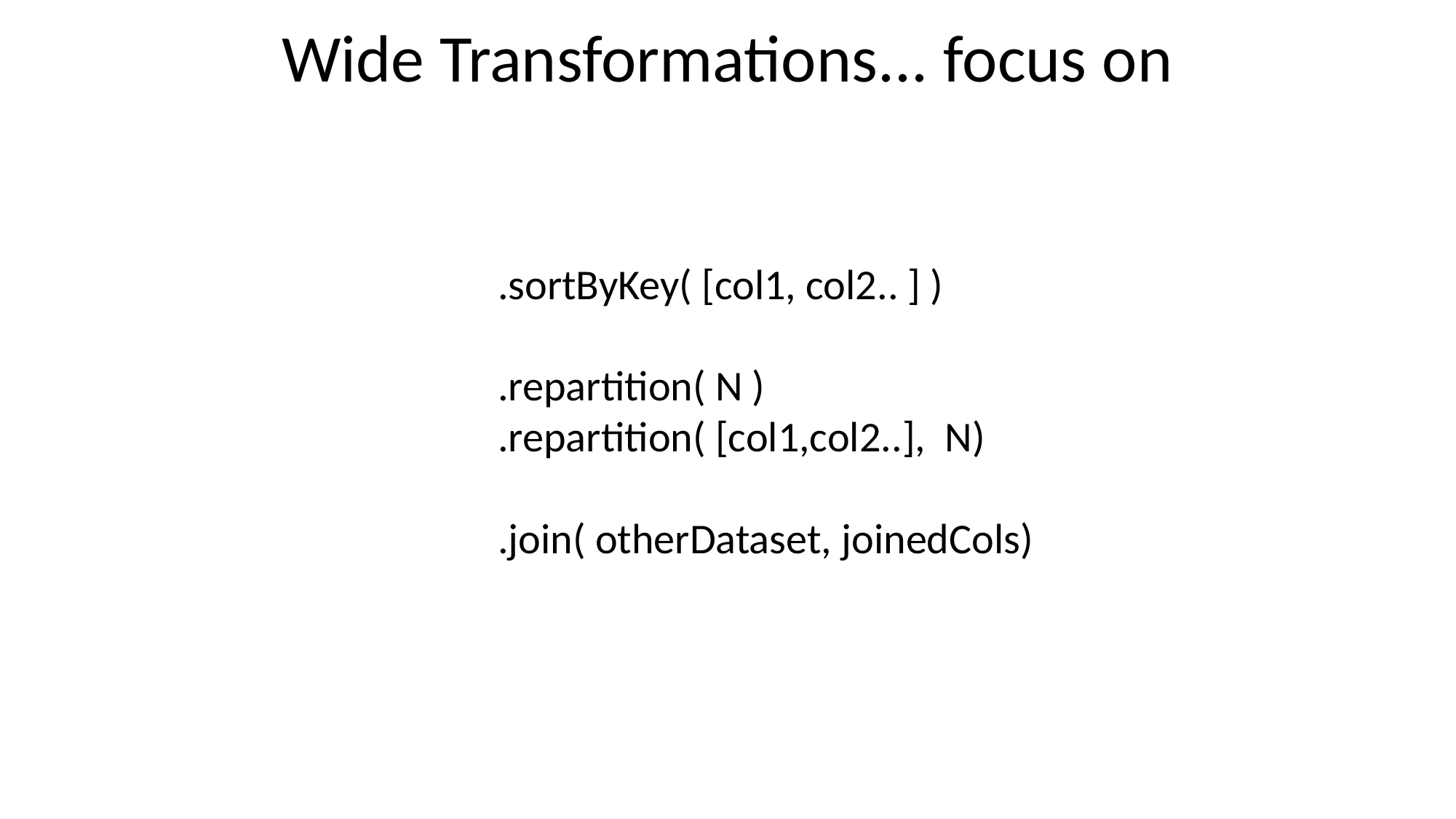

# Wide Transformations... focus on
.sortByKey( [col1, col2.. ] )

.repartition( N )
.repartition( [col1,col2..],  N)

.join( otherDataset, joinedCols)